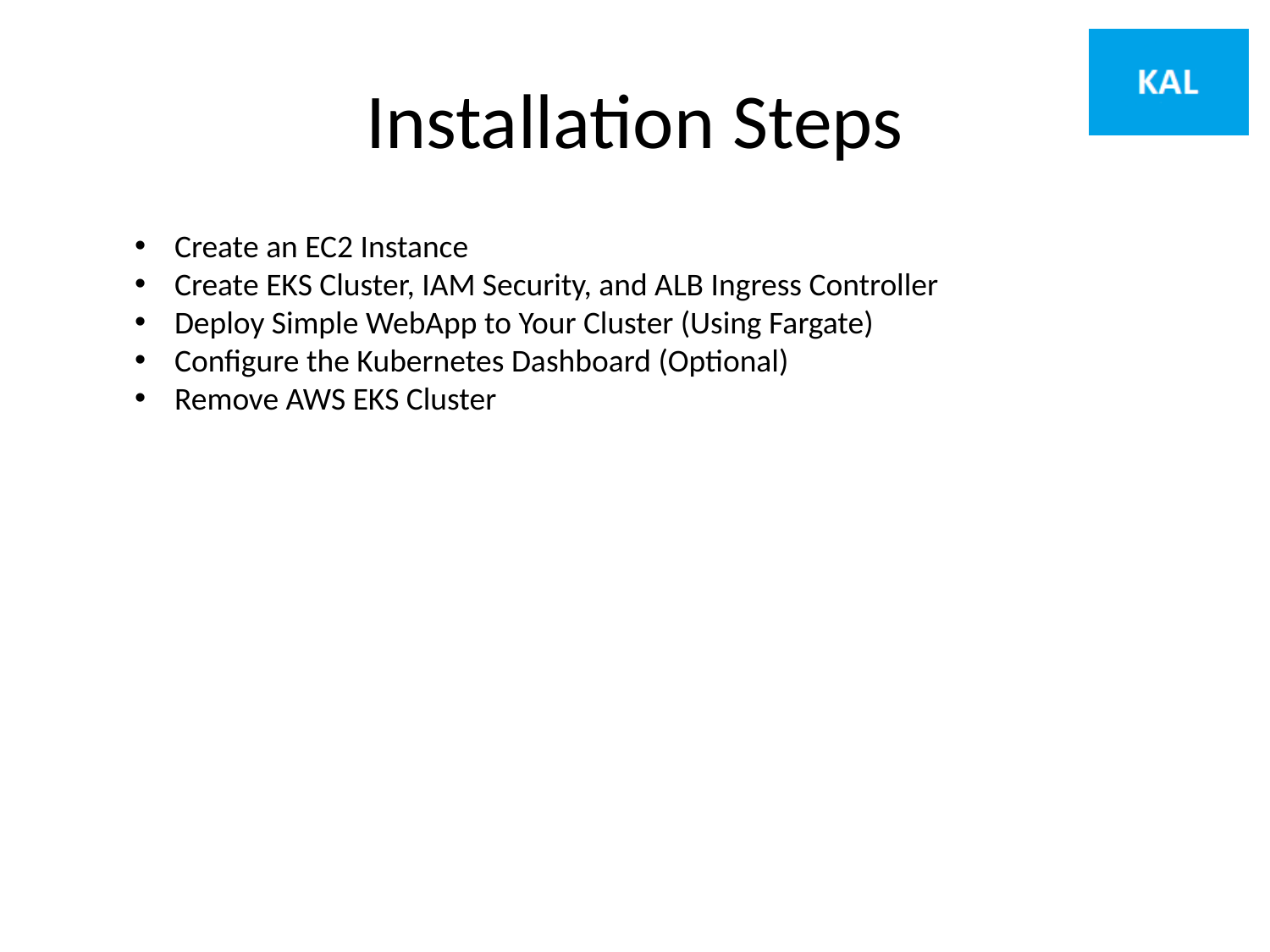

# Installation Steps
Create an EC2 Instance
Create EKS Cluster, IAM Security, and ALB Ingress Controller
Deploy Simple WebApp to Your Cluster (Using Fargate)
Configure the Kubernetes Dashboard (Optional)
Remove AWS EKS Cluster